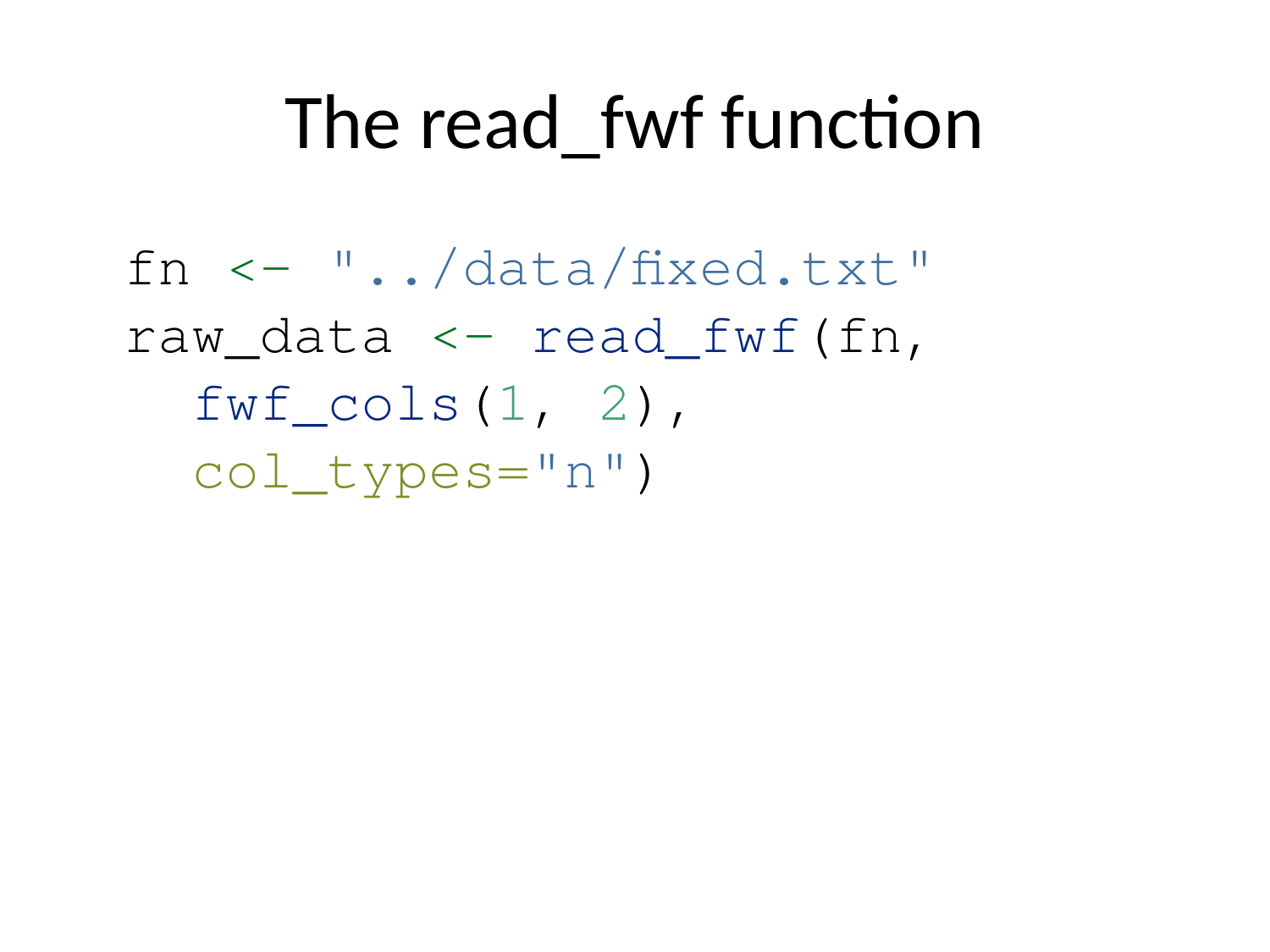

# The read_fwf function
fn <- "../data/fixed.txt"
raw_data <- read_fwf(fn,
  fwf_cols(1, 2),
  col_types="n")